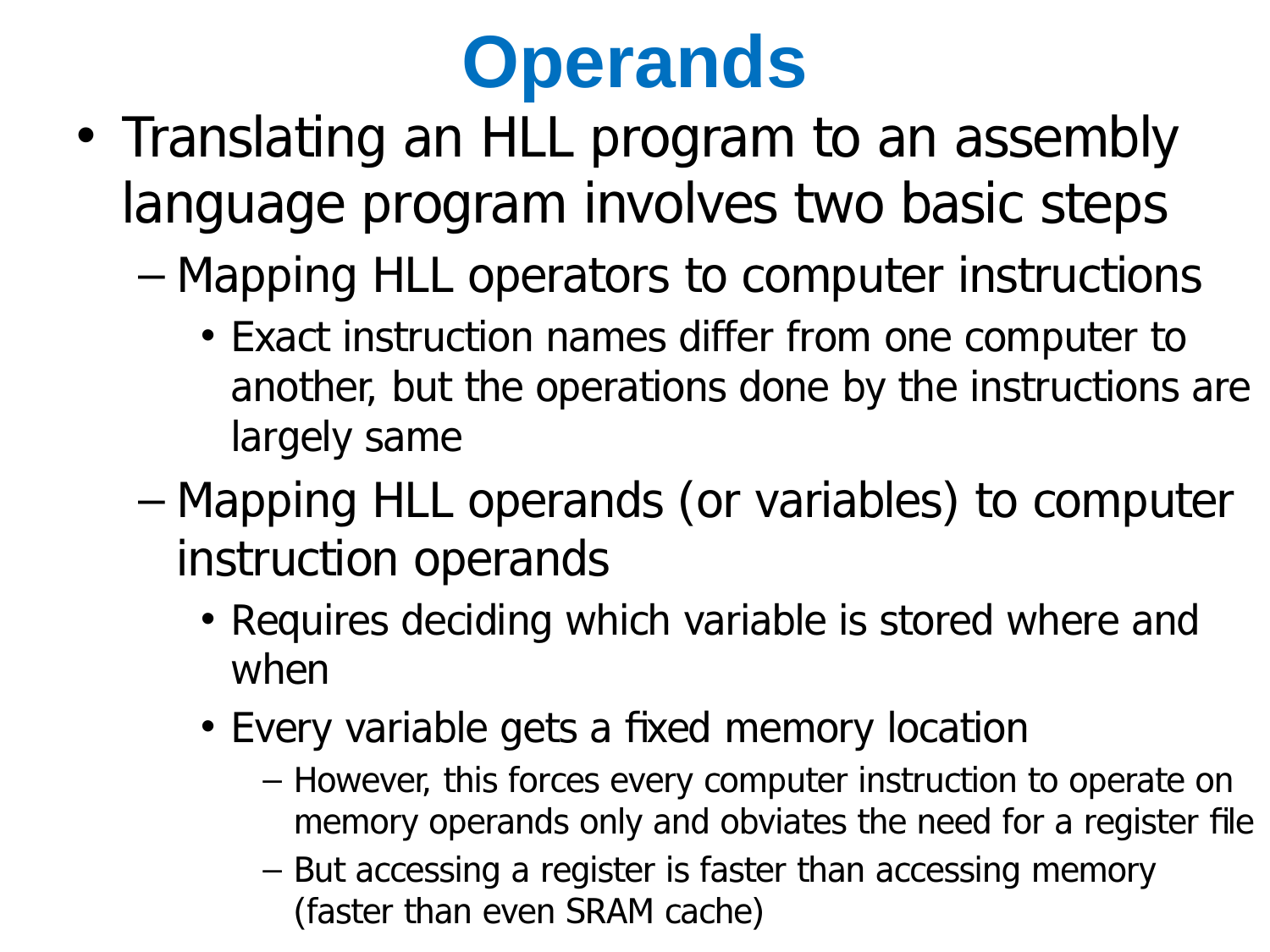

# Operands
Translating an HLL program to an assembly language program involves two basic steps
Mapping HLL operators to computer instructions
Exact instruction names differ from one computer to another, but the operations done by the instructions are largely same
Mapping HLL operands (or variables) to computer instruction operands
Requires deciding which variable is stored where and when
Every variable gets a fixed memory location
However, this forces every computer instruction to operate on memory operands only and obviates the need for a register file
But accessing a register is faster than accessing memory (faster than even SRAM cache)